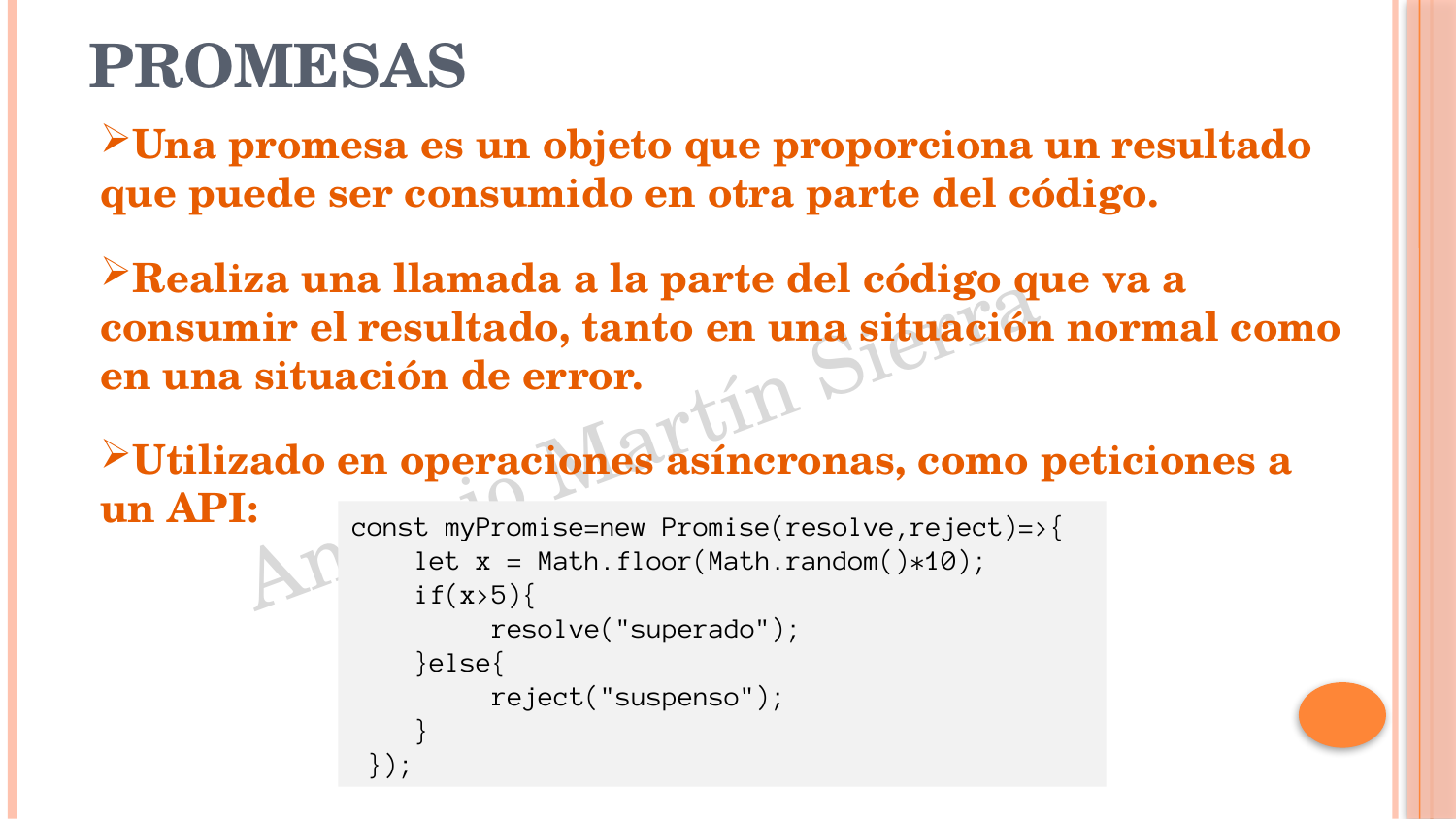

# Promesas
Una promesa es un objeto que proporciona un resultado que puede ser consumido en otra parte del código.
Realiza una llamada a la parte del código que va a consumir el resultado, tanto en una situación normal como en una situación de error.
Utilizado en operaciones asíncronas, como peticiones a un API:

const myPromise=new Promise(resolve,reject)=>{
    let x = Math.floor(Math.random()*10);
    if(x>5){
         resolve("superado");
    }else{
         reject("suspenso");
    }
 });